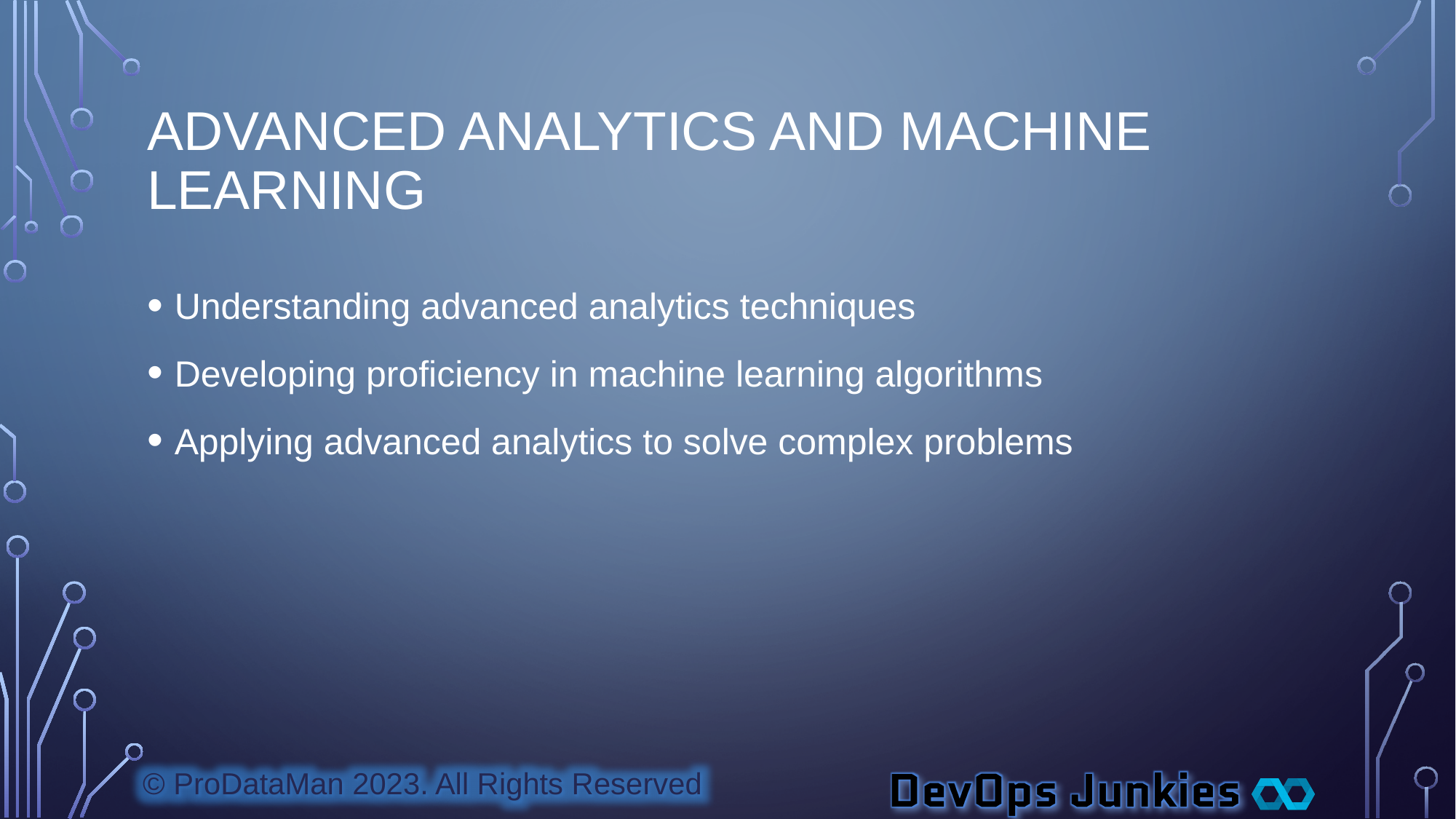

# Advanced Analytics and Machine Learning
Understanding advanced analytics techniques
Developing proficiency in machine learning algorithms
Applying advanced analytics to solve complex problems